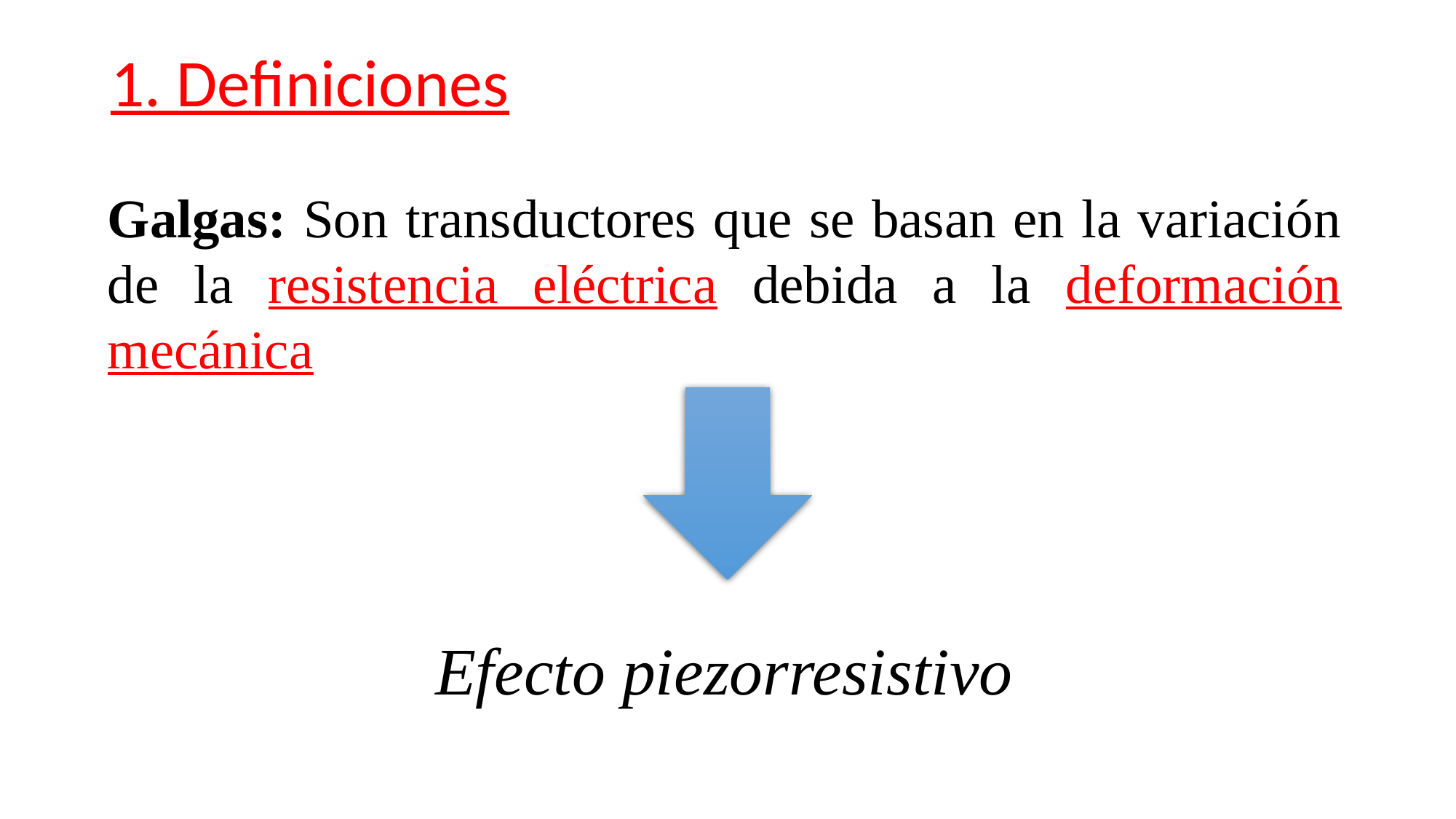

1. Definiciones
Galgas: Son transductores que se basan en la variación de la resistencia eléctrica debida a la deformación mecánica

Efecto piezorresistivo